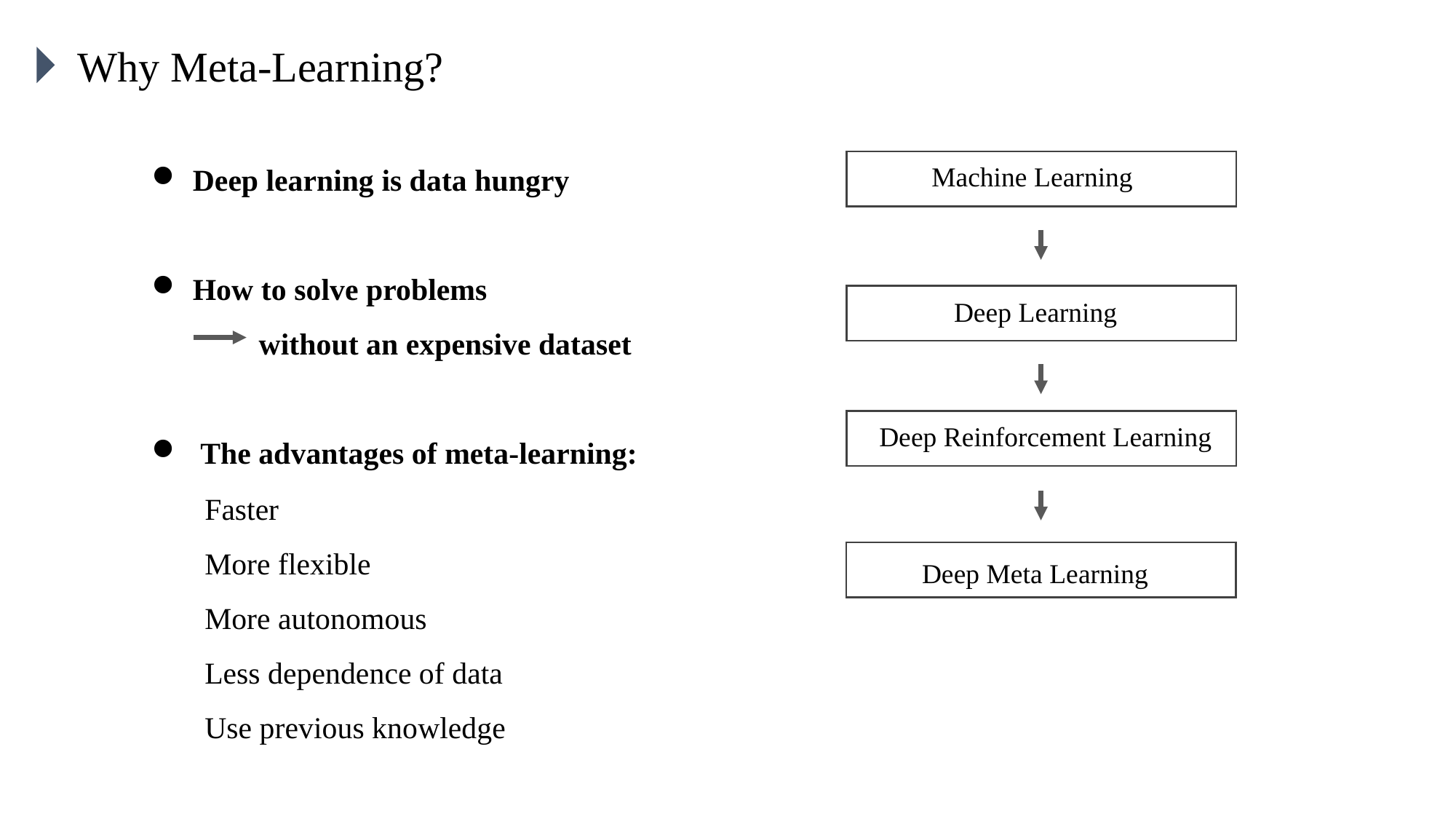

Why Meta-Learning?

Deep learning is data hungry

How to solve problems
              without an expensive dataset

 The advantages of meta-learning:

Machine Learning

Deep Learning

Deep Reinforcement Learning
Faster
More flexible
More autonomous
Less dependence of data
Use previous knowledge

Deep Meta Learning